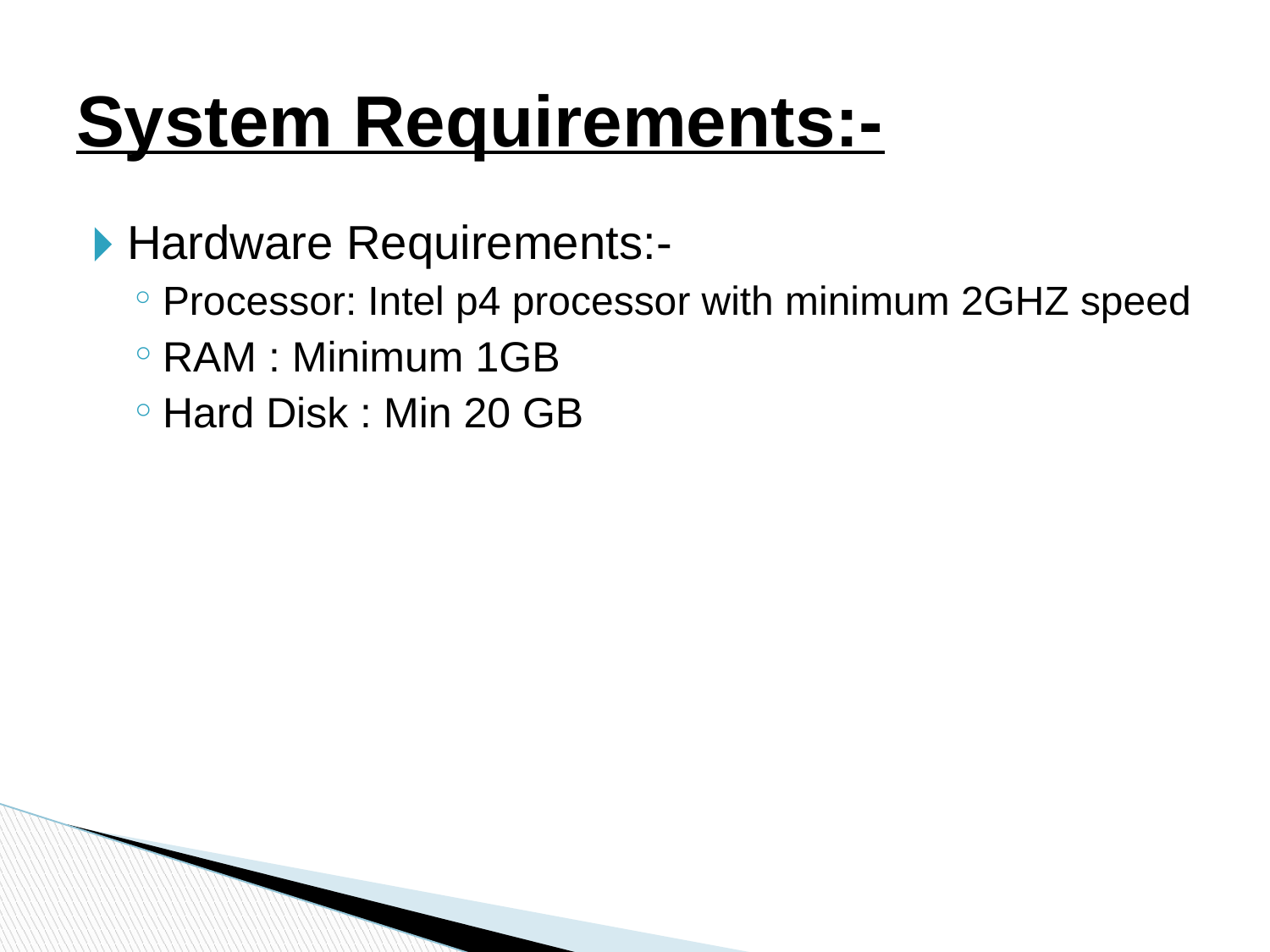

# System Requirements:-
Hardware Requirements:-
Processor: Intel p4 processor with minimum 2GHZ speed
RAM : Minimum 1GB
Hard Disk : Min 20 GB